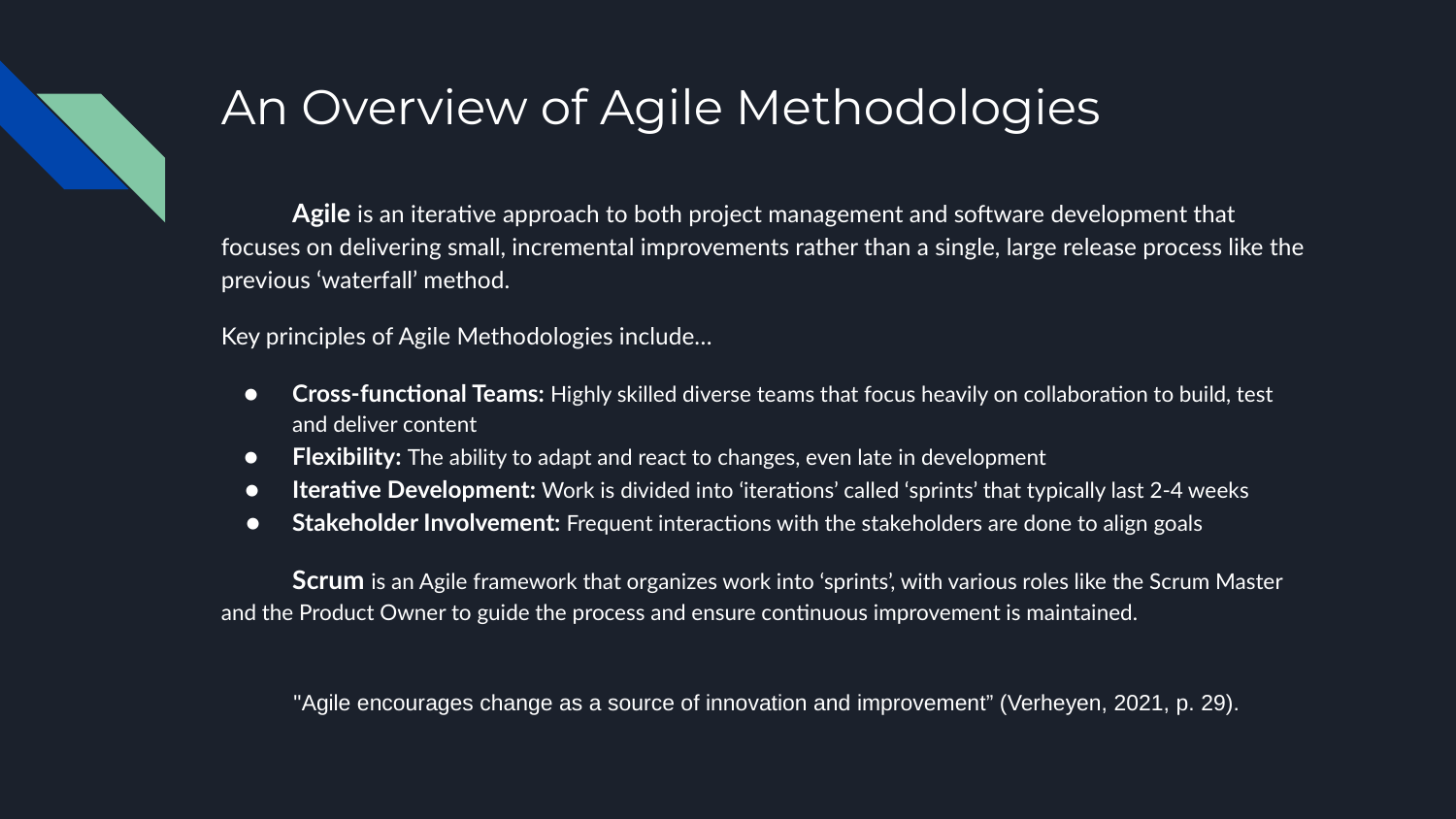

# An Overview of Agile Methodologies
Agile is an iterative approach to both project management and software development that focuses on delivering small, incremental improvements rather than a single, large release process like the previous ‘waterfall’ method.
Key principles of Agile Methodologies include…
Cross-functional Teams: Highly skilled diverse teams that focus heavily on collaboration to build, test and deliver content
Flexibility: The ability to adapt and react to changes, even late in development
Iterative Development: Work is divided into ‘iterations’ called ‘sprints’ that typically last 2-4 weeks
Stakeholder Involvement: Frequent interactions with the stakeholders are done to align goals
Scrum is an Agile framework that organizes work into ‘sprints’, with various roles like the Scrum Master and the Product Owner to guide the process and ensure continuous improvement is maintained.
"Agile encourages change as a source of innovation and improvement” (Verheyen, 2021, p. 29).